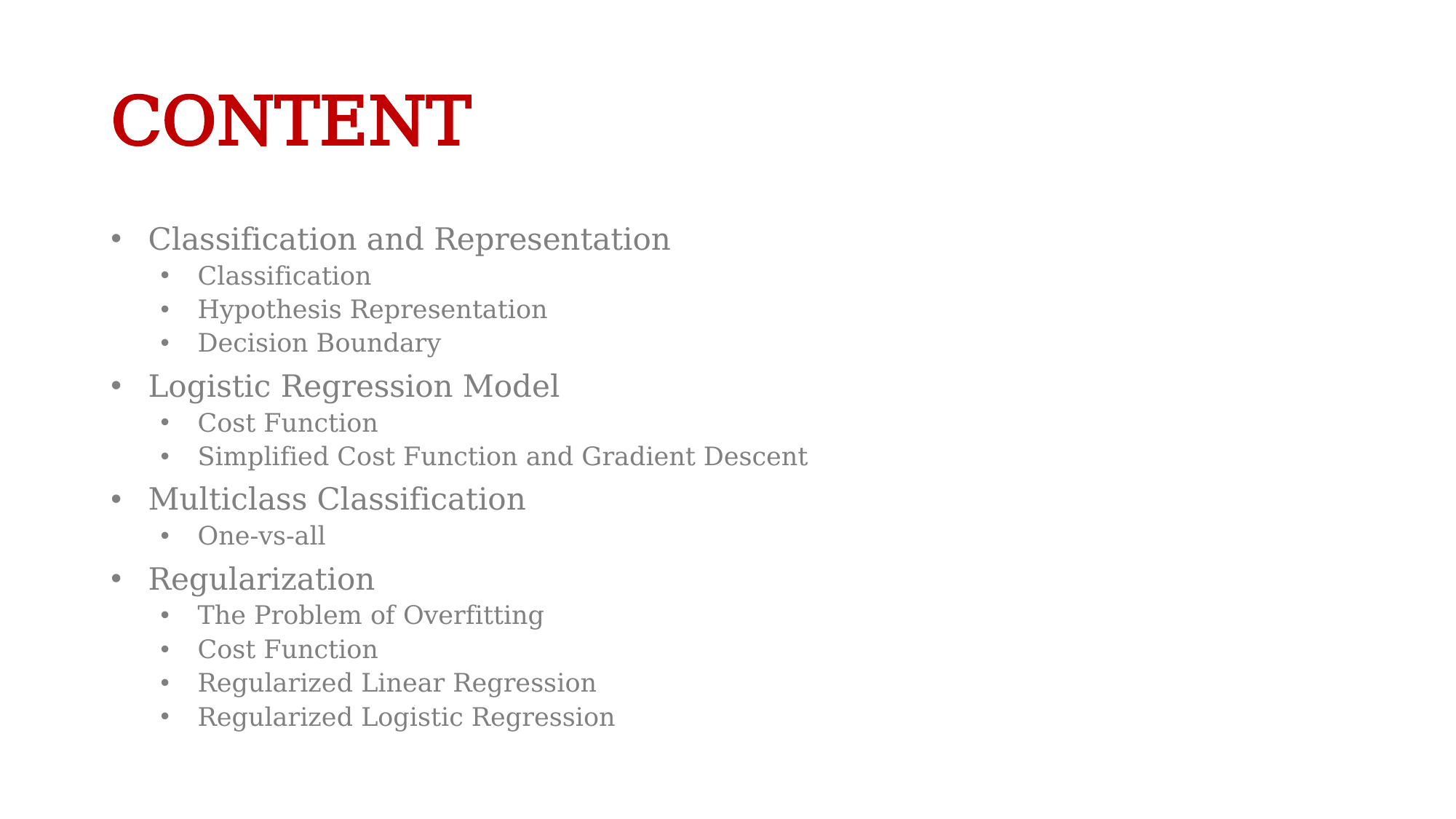

# CONTENT
Classification and Representation
Classification
Hypothesis Representation
Decision Boundary
Logistic Regression Model
Cost Function
Simplified Cost Function and Gradient Descent
Multiclass Classification
One-vs-all
Regularization
The Problem of Overfitting
Cost Function
Regularized Linear Regression
Regularized Logistic Regression